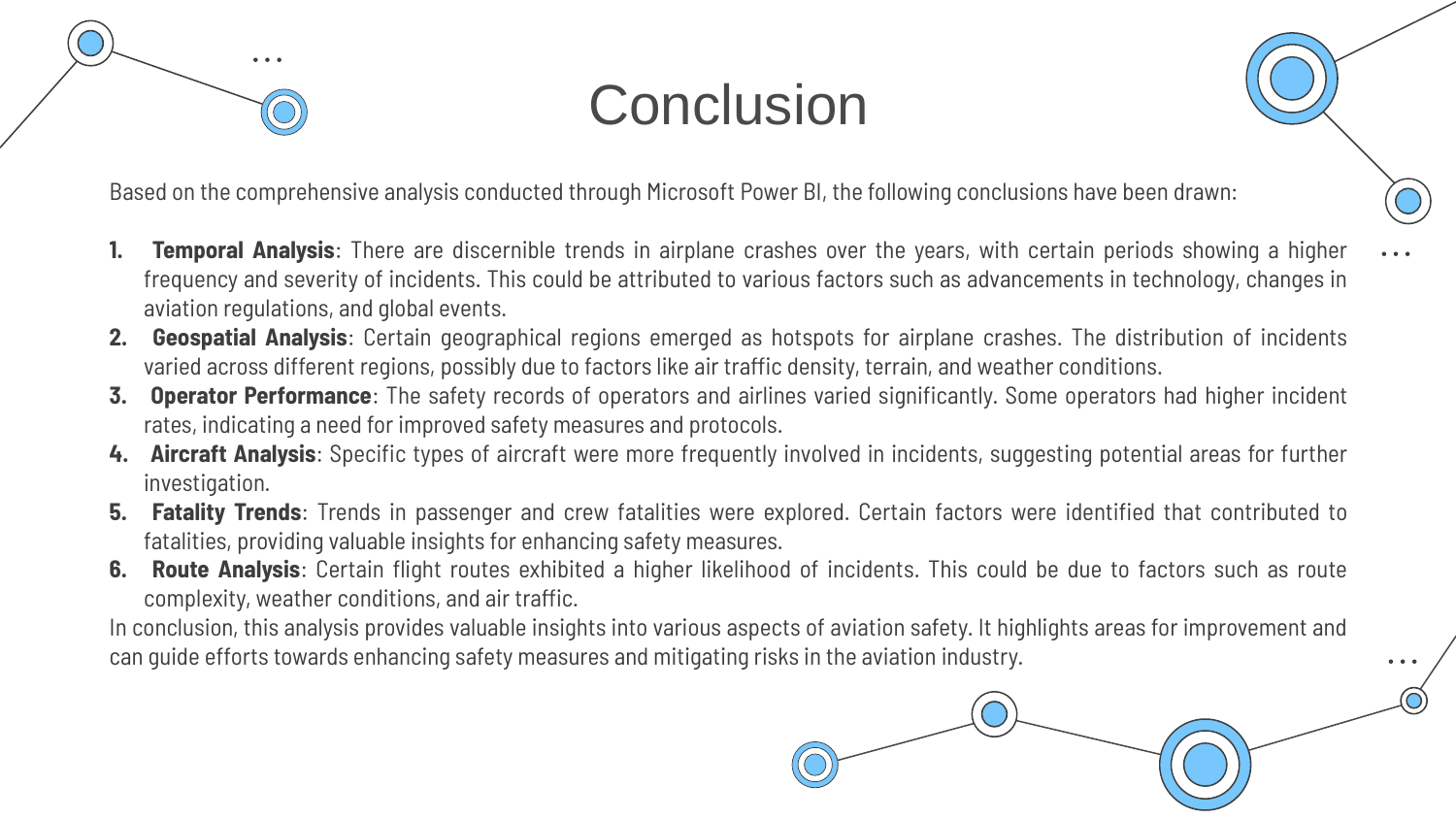

# Conclusion
Based on the comprehensive analysis conducted through Microsoft Power BI, the following conclusions have been drawn:

 Temporal Analysis: There are discernible trends in airplane crashes over the years, with certain periods showing a higher frequency and severity of incidents. This could be attributed to various factors such as advancements in technology, changes in aviation regulations, and global events.
 Geospatial Analysis: Certain geographical regions emerged as hotspots for airplane crashes. The distribution of incidents varied across different regions, possibly due to factors like air traffic density, terrain, and weather conditions.
 Operator Performance: The safety records of operators and airlines varied significantly. Some operators had higher incident rates, indicating a need for improved safety measures and protocols.
 Aircraft Analysis: Specific types of aircraft were more frequently involved in incidents, suggesting potential areas for further investigation.
 Fatality Trends: Trends in passenger and crew fatalities were explored. Certain factors were identified that contributed to fatalities, providing valuable insights for enhancing safety measures.
 Route Analysis: Certain flight routes exhibited a higher likelihood of incidents. This could be due to factors such as route complexity, weather conditions, and air traffic.
In conclusion, this analysis provides valuable insights into various aspects of aviation safety. It highlights areas for improvement and can guide efforts towards enhancing safety measures and mitigating risks in the aviation industry.